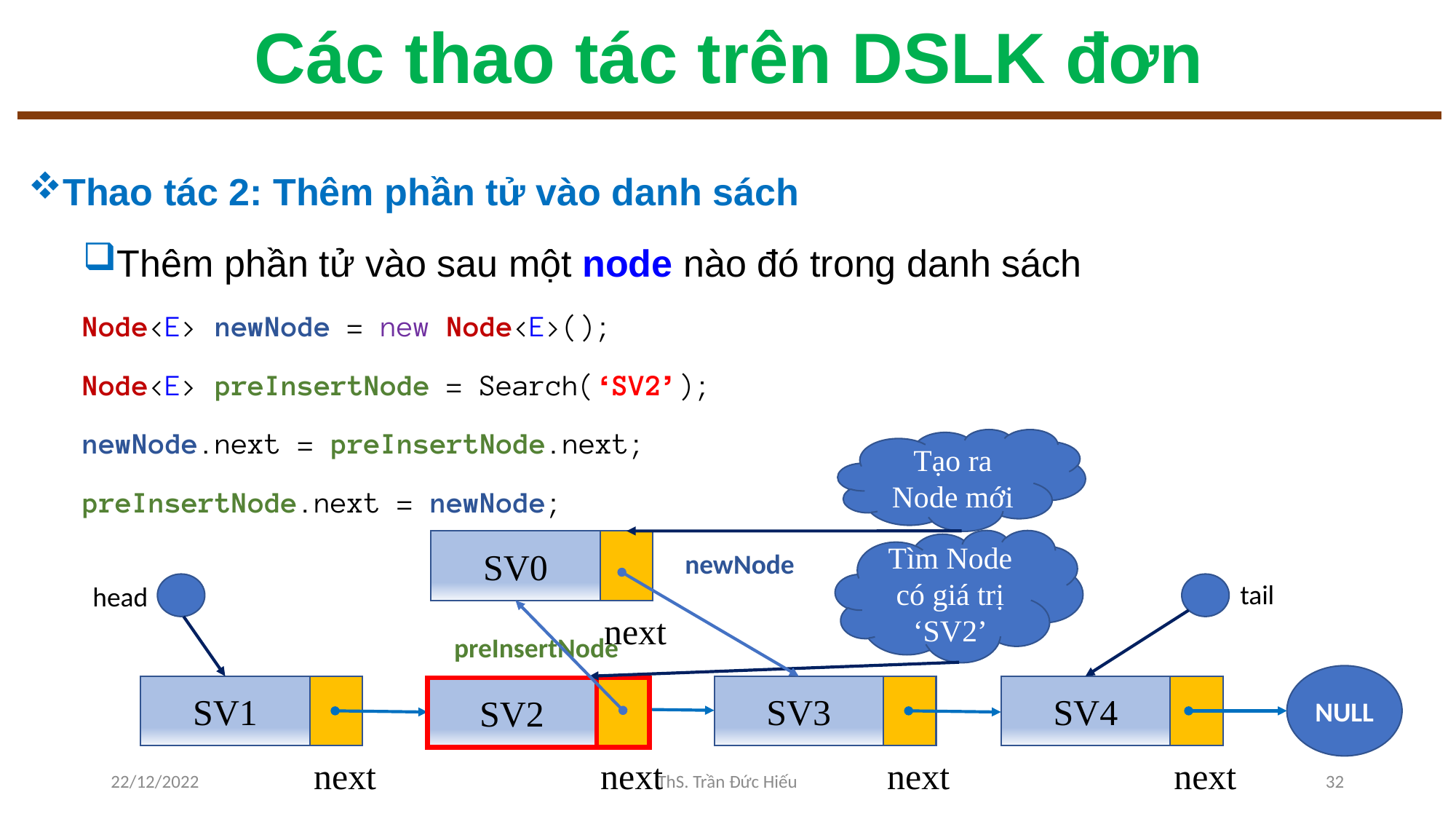

# Các thao tác trên DSLK đơn
Thao tác 2: Thêm phần tử vào danh sách
Thêm phần tử vào sau một node nào đó trong danh sách
Node<E> newNode = new Node<E>();
Node<E> preInsertNode = Search(‘SV2’);
newNode.next = preInsertNode.next;
preInsertNode.next = newNode;
Tạo ra Node mới
Tìm Node có giá trị ‘SV2’
SV0

next
newNode
tail

head
preInsertNode
NULL
SV1

SV2

SV3

next
SV4

SV2

next
next
next
22/12/2022
ThS. Trần Đức Hiếu
32